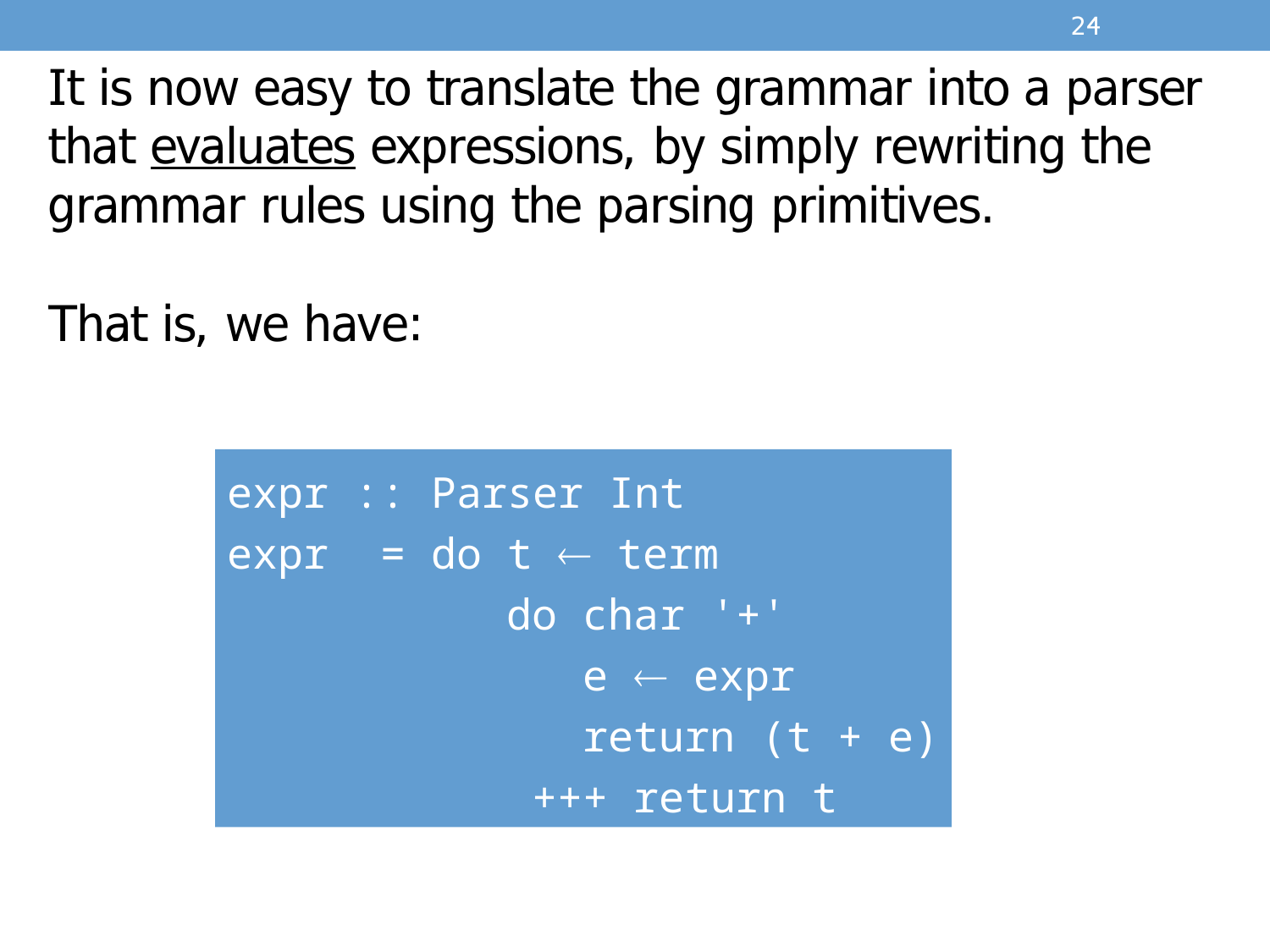

24
It is now easy to translate the grammar into a parser that evaluates expressions, by simply rewriting the grammar rules using the parsing primitives.

That is, we have:
expr :: Parser Int
expr  = do t ← term
           do char '+'
              e ← expr
              return (t + e)
            +++ return t